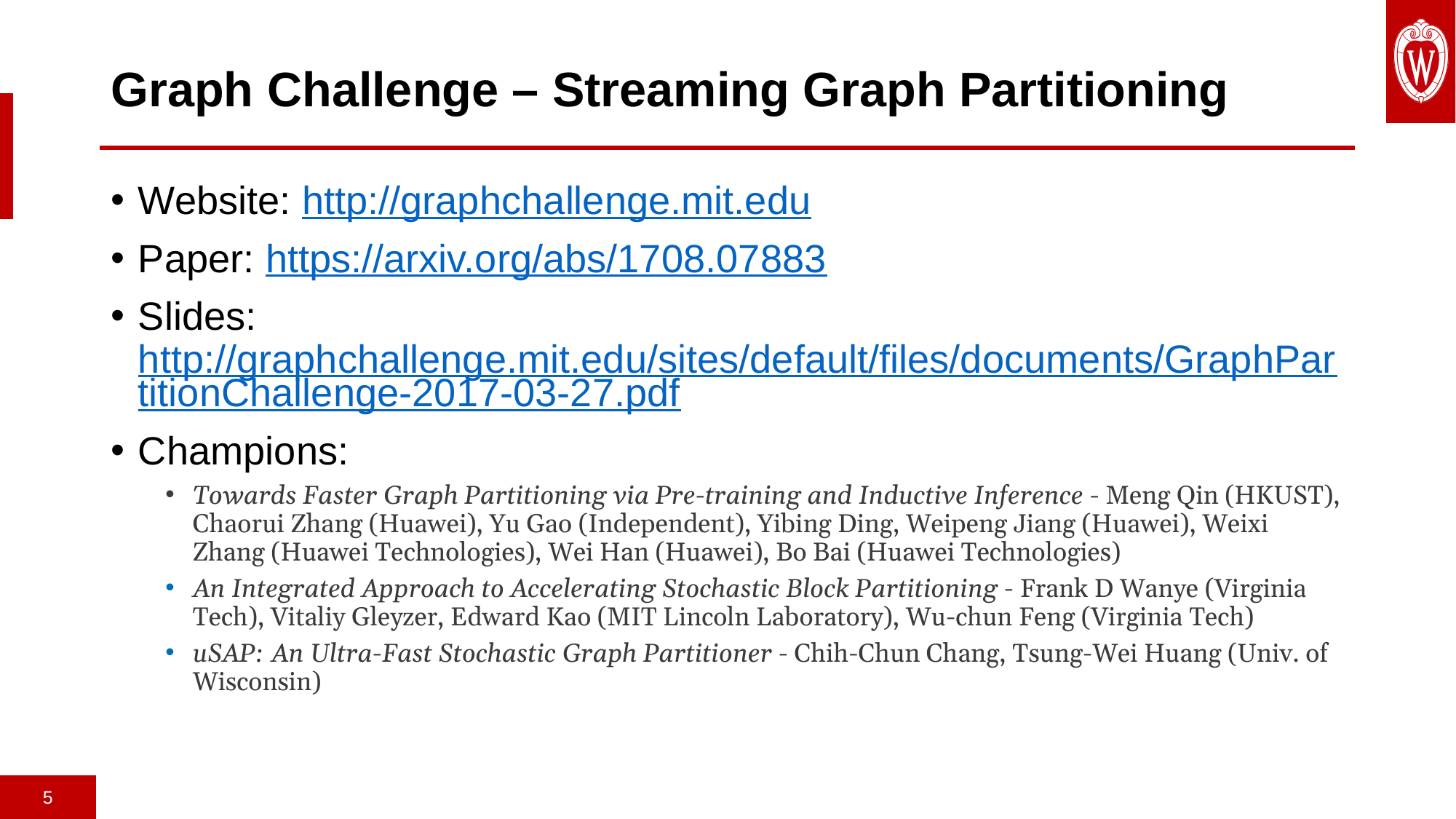

# Graph Challenge – Streaming Graph Partitioning
Website: http://graphchallenge.mit.edu
Paper: https://arxiv.org/abs/1708.07883
Slides: http://graphchallenge.mit.edu/sites/default/files/documents/GraphPartitionChallenge-2017-03-27.pdf
Champions:
Towards Faster Graph Partitioning via Pre-training and Inductive Inference - Meng Qin (HKUST), Chaorui Zhang (Huawei), Yu Gao (Independent), Yibing Ding, Weipeng Jiang (Huawei), Weixi Zhang (Huawei Technologies), Wei Han (Huawei), Bo Bai (Huawei Technologies)
An Integrated Approach to Accelerating Stochastic Block Partitioning - Frank D Wanye (Virginia Tech), Vitaliy Gleyzer, Edward Kao (MIT Lincoln Laboratory), Wu-chun Feng (Virginia Tech)
uSAP: An Ultra-Fast Stochastic Graph Partitioner - Chih-Chun Chang, Tsung-Wei Huang (Univ. of Wisconsin)